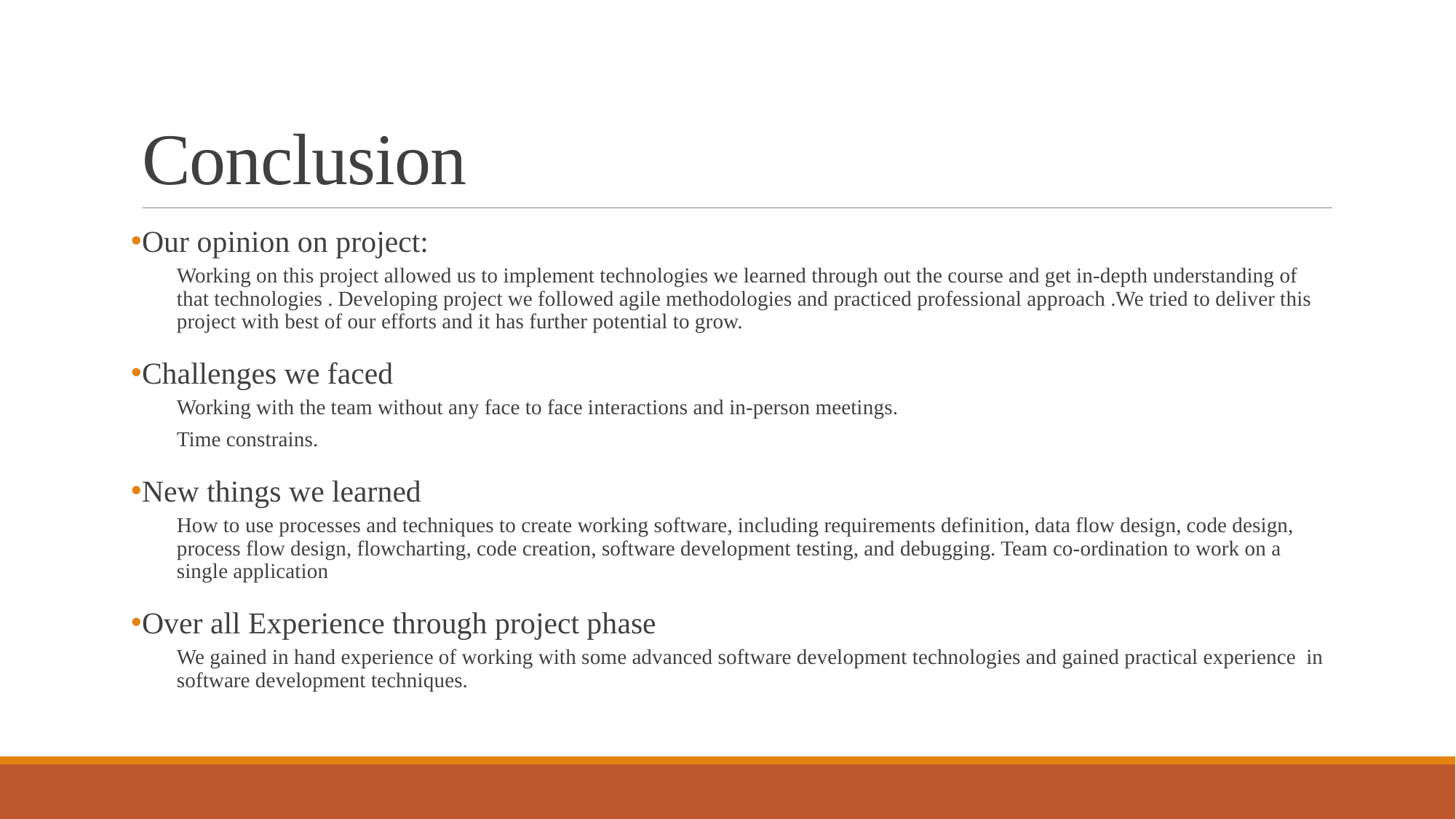

# Conclusion
Our opinion on project:
Working on this project allowed us to implement technologies we learned through out the course and get in-depth understanding of that technologies . Developing project we followed agile methodologies and practiced professional approach .We tried to deliver this project with best of our efforts and it has further potential to grow.
Challenges we faced
Working with the team without any face to face interactions and in-person meetings.
Time constrains.
New things we learned
How to use processes and techniques to create working software, including requirements definition, data flow design, code design, process flow design, flowcharting, code creation, software development testing, and debugging. Team co-ordination to work on a single application
Over all Experience through project phase
We gained in hand experience of working with some advanced software development technologies and gained practical experience  in software development techniques.